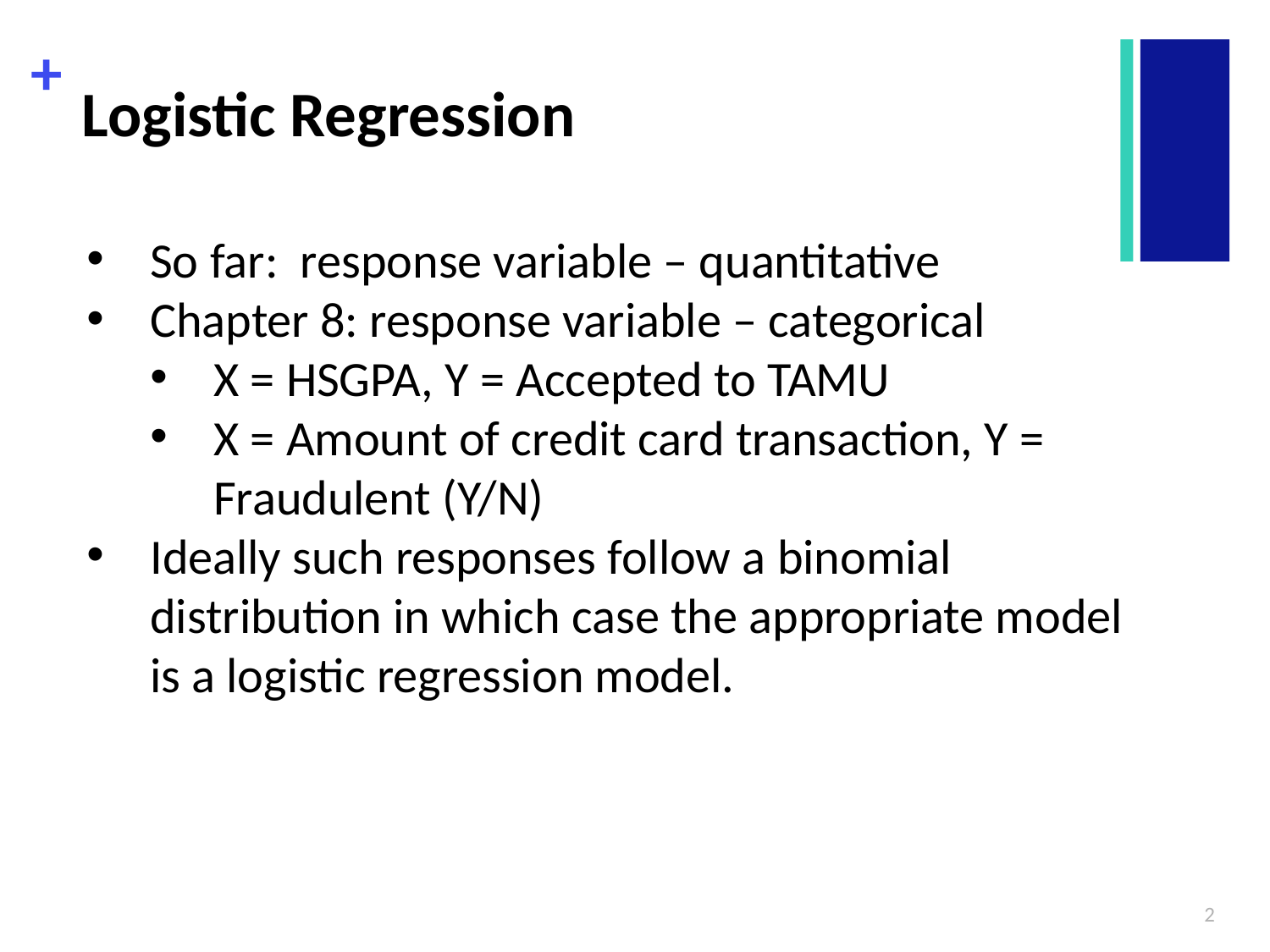

# Logistic Regression
So far:  response variable – quantitative
Chapter 8: response variable – categorical
X = HSGPA, Y = Accepted to TAMU
X = Amount of credit card transaction, Y = Fraudulent (Y/N)
Ideally such responses follow a binomial distribution in which case the appropriate model is a logistic regression model.
2